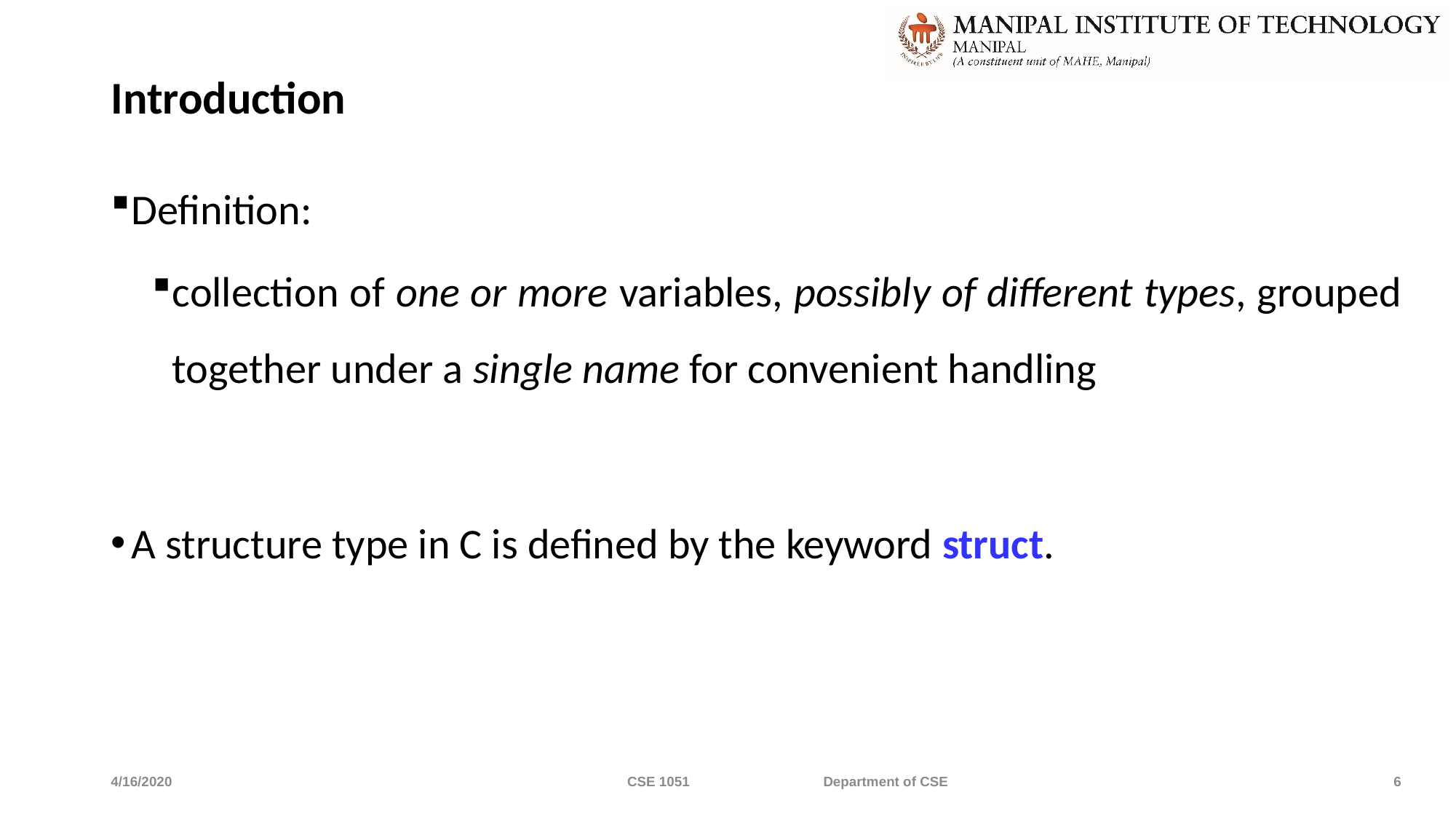

# Introduction
Definition:
collection of one or more variables, possibly of different types, grouped together under a single name for convenient handling

A structure type in C is defined by the keyword struct.
4/16/2020
CSE 1051                                   Department of CSE
6